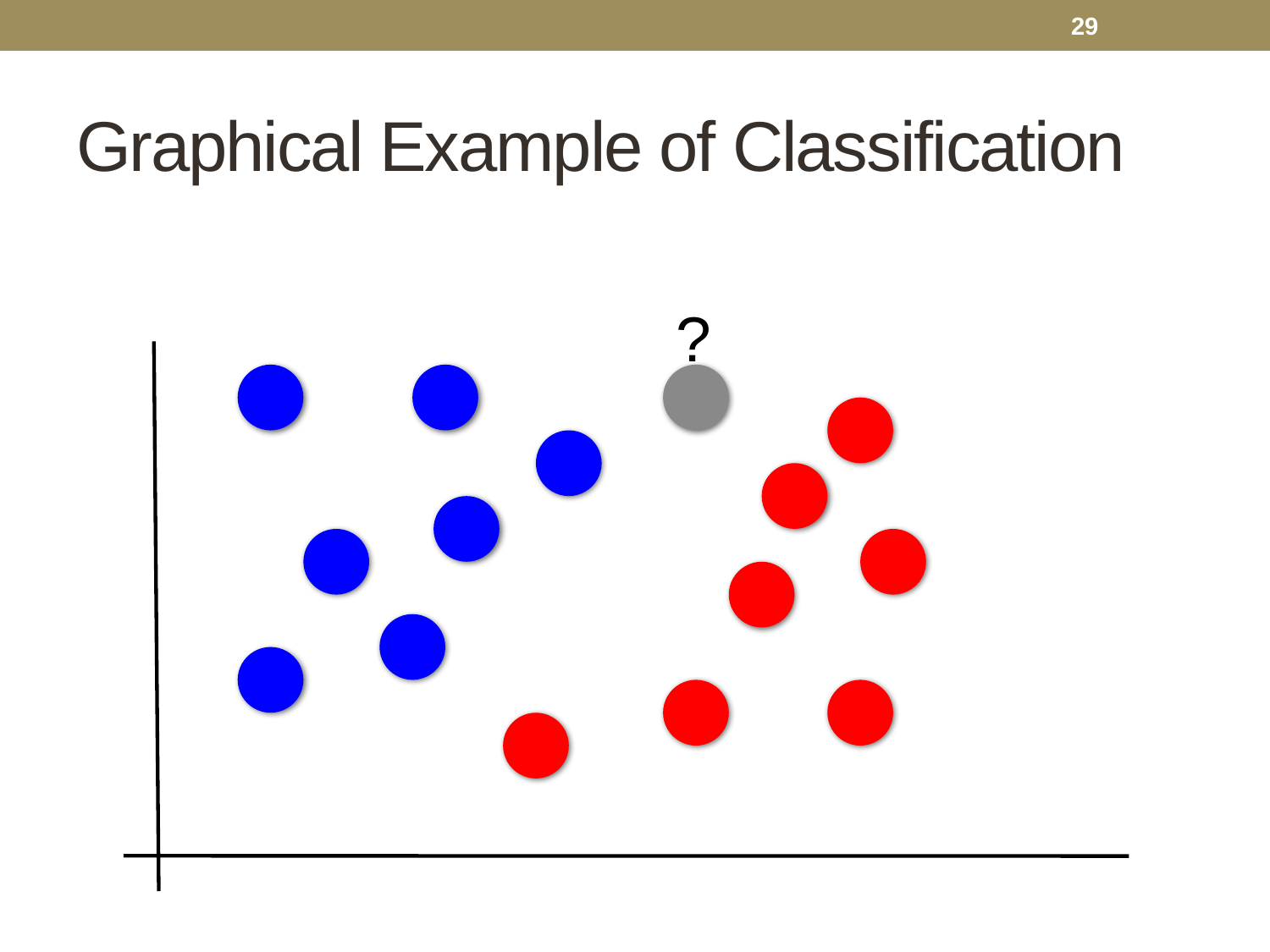

29
# Graphical Example of Classification
?